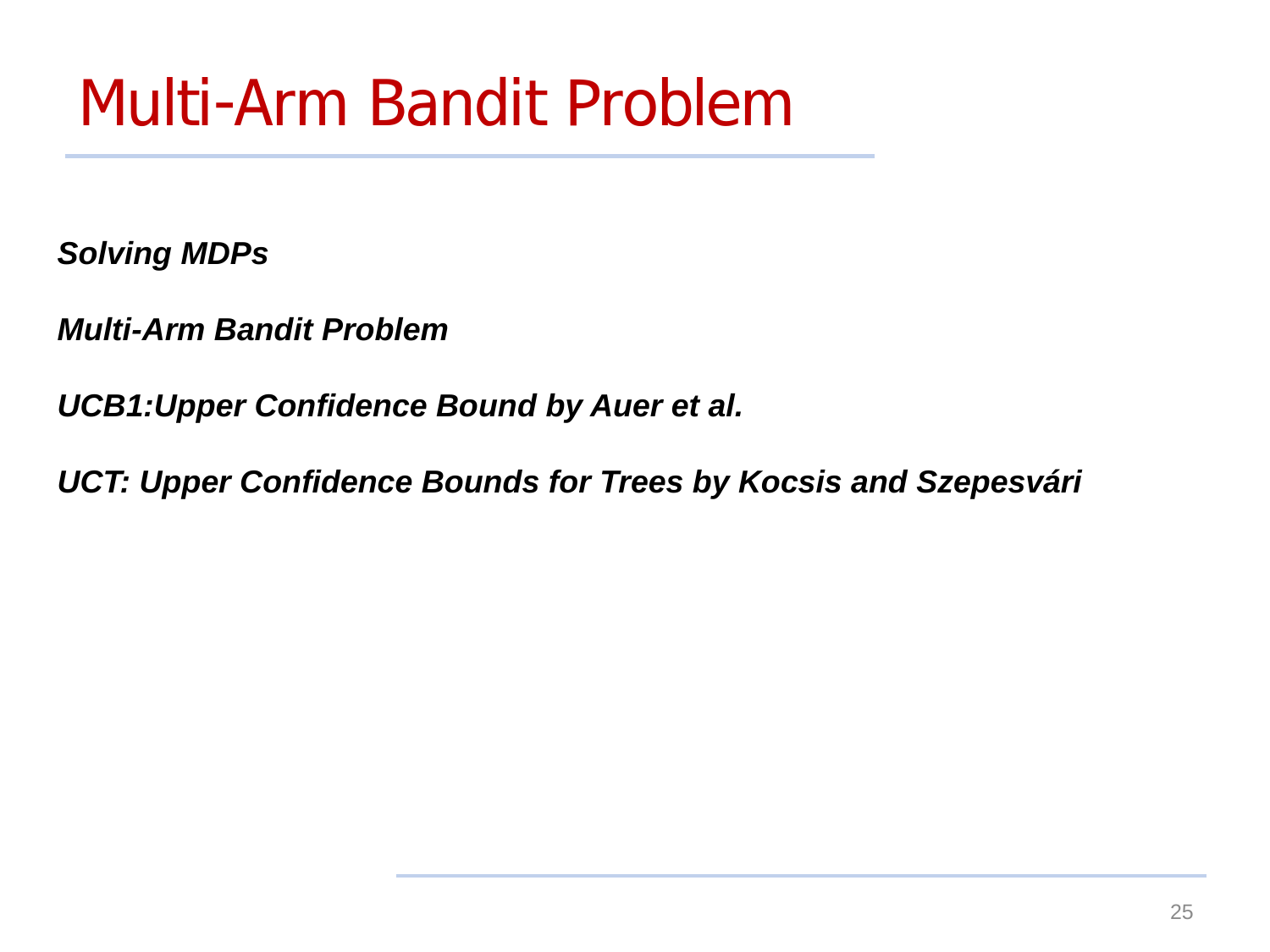

Multi-Arm Bandit Problem
Solving MDPs

Multi-Arm Bandit Problem

UCB1:Upper Confidence Bound by Auer et al.

UCT: Upper Confidence Bounds for Trees by Kocsis and Szepesvári
25